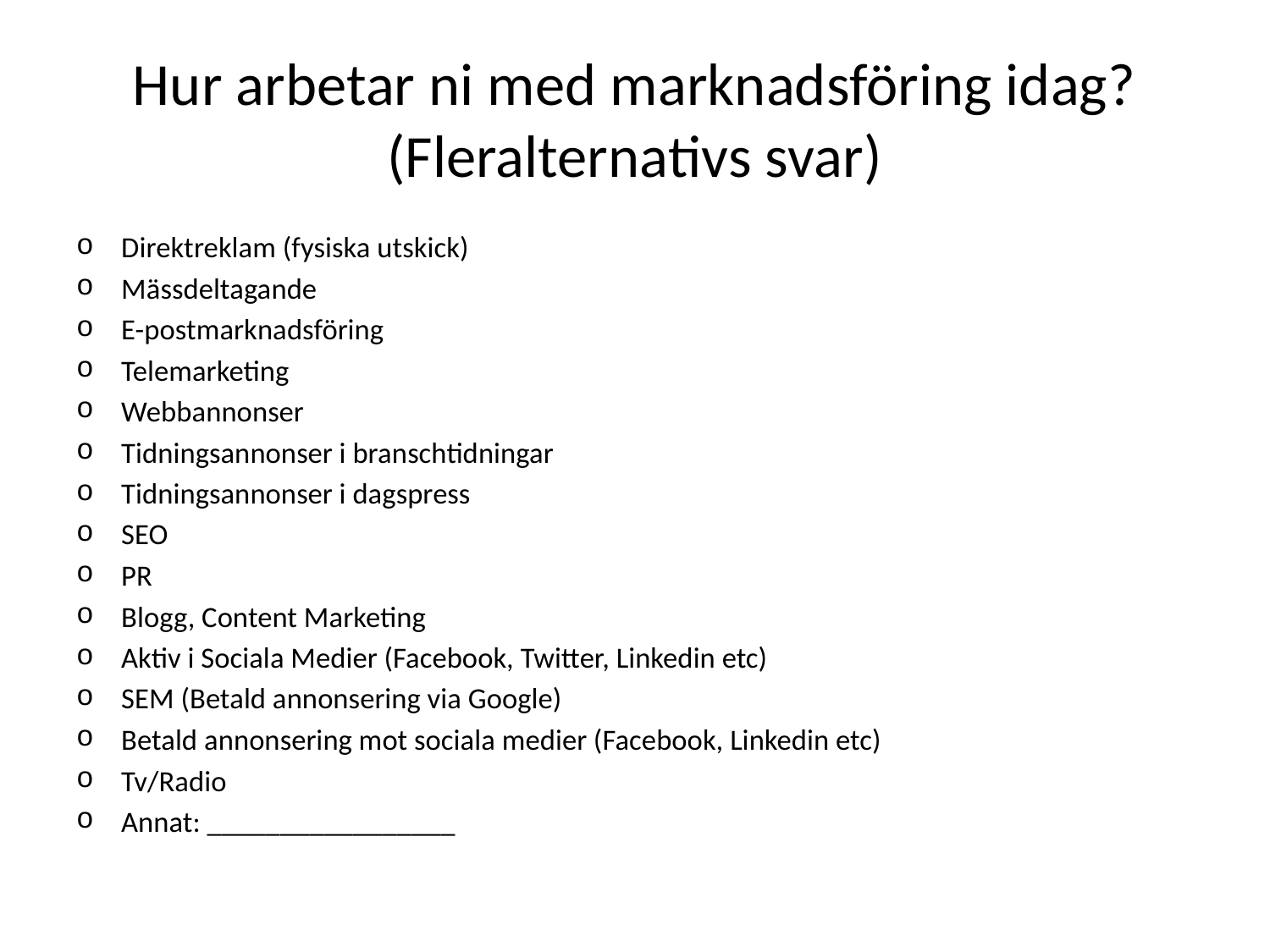

# Hur arbetar ni med marknadsföring idag? (Fleralternativs svar)
Direktreklam (fysiska utskick)
Mässdeltagande
E-postmarknadsföring
Telemarketing
Webbannonser
Tidningsannonser i branschtidningar
Tidningsannonser i dagspress
SEO
PR
Blogg, Content Marketing
Aktiv i Sociala Medier (Facebook, Twitter, Linkedin etc)
SEM (Betald annonsering via Google)
Betald annonsering mot sociala medier (Facebook, Linkedin etc)
Tv/Radio
Annat: _________________